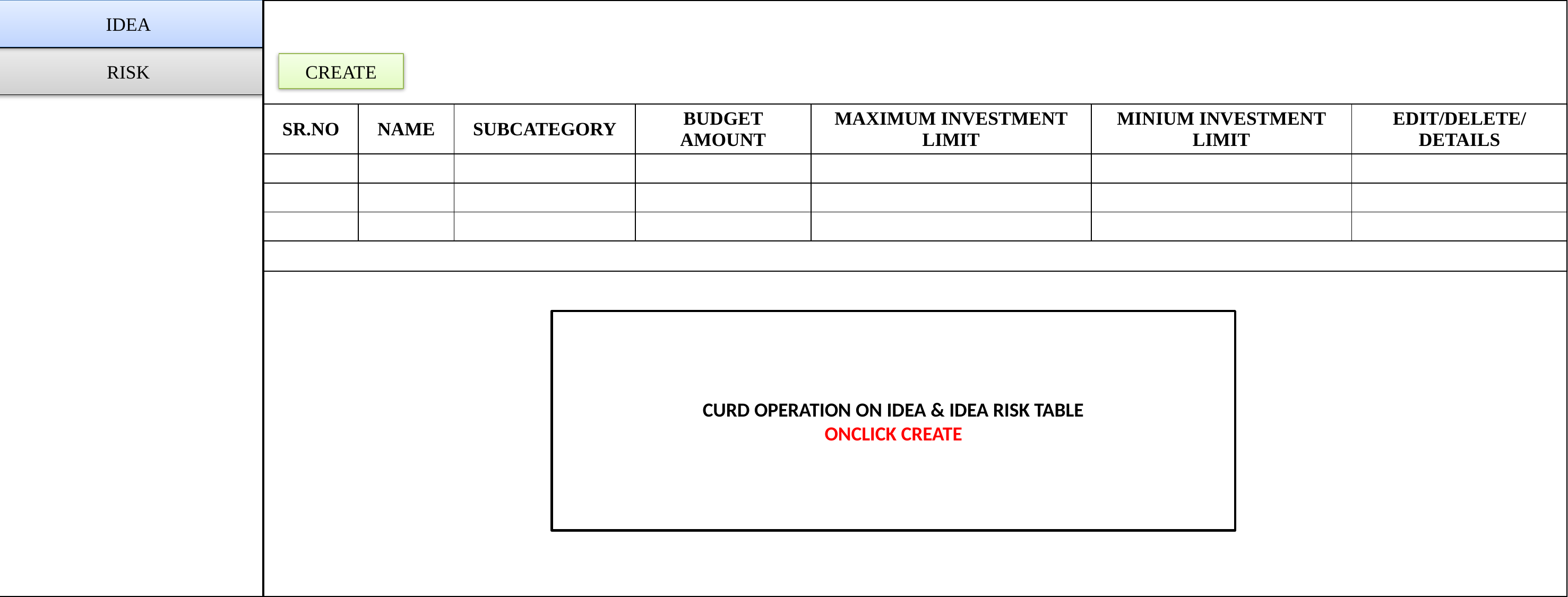

IDEA
RISK
CREATE
| SR.NO | NAME | SUBCATEGORY | BUDGET AMOUNT | MAXIMUM INVESTMENT LIMIT | MINIUM INVESTMENT LIMIT | EDIT/DELETE/ DETAILS |
| --- | --- | --- | --- | --- | --- | --- |
|  |  |  |  |  |  |  |
|  |  |  |  |  |  |  |
|  |  |  |  |  |  |  |
|  |  |  |  |  |  |  |
CURD OPERATION ON IDEA & IDEA RISK TABLE
ONCLICK CREATE